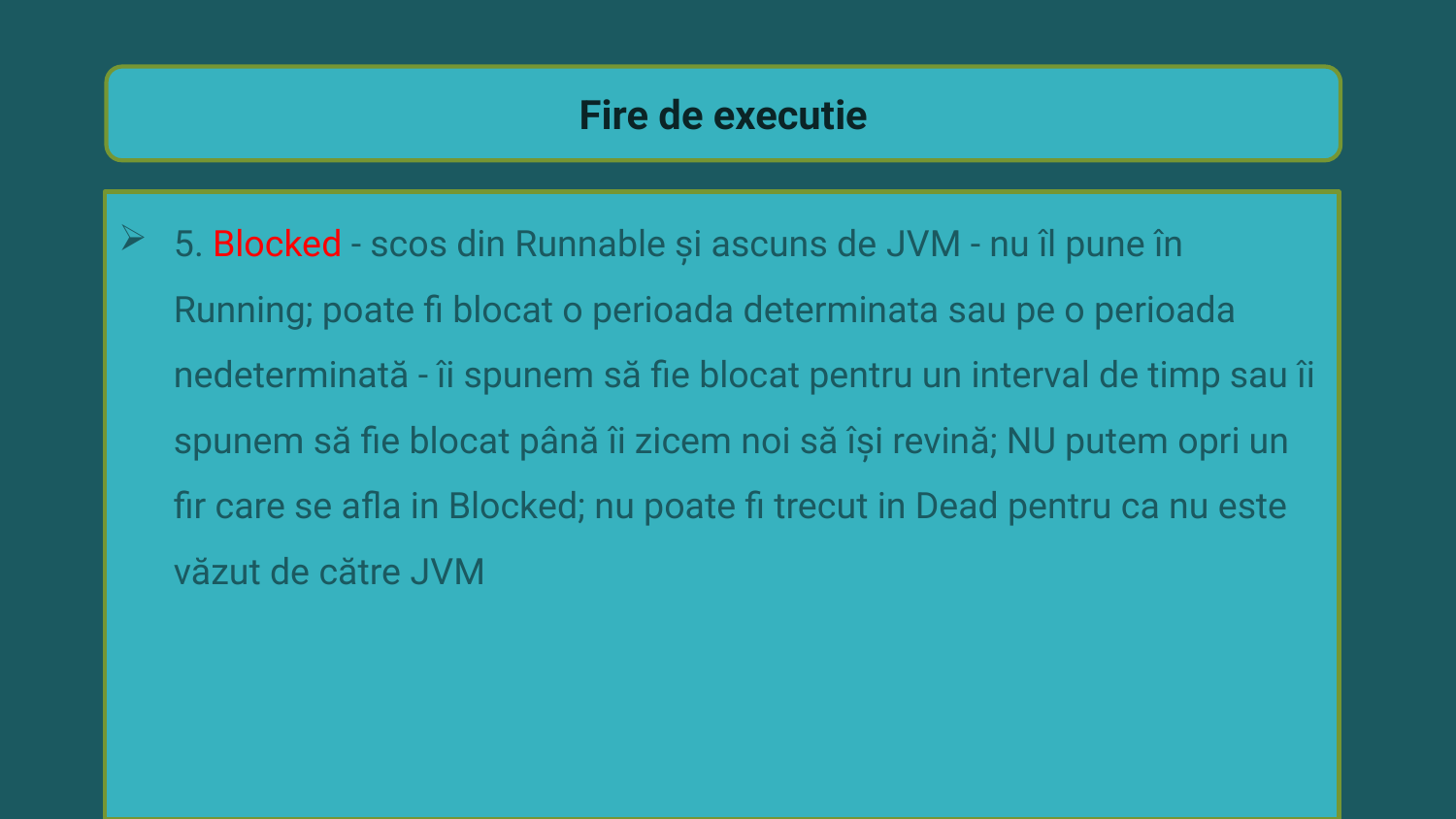

Fire de executie
5. Blocked - scos din Runnable și ascuns de JVM - nu îl pune în Running; poate fi blocat o perioada determinata sau pe o perioada nedeterminată - îi spunem să fie blocat pentru un interval de timp sau îi spunem să fie blocat până îi zicem noi să își revină; NU putem opri un fir care se afla in Blocked; nu poate fi trecut in Dead pentru ca nu este văzut de către JVM